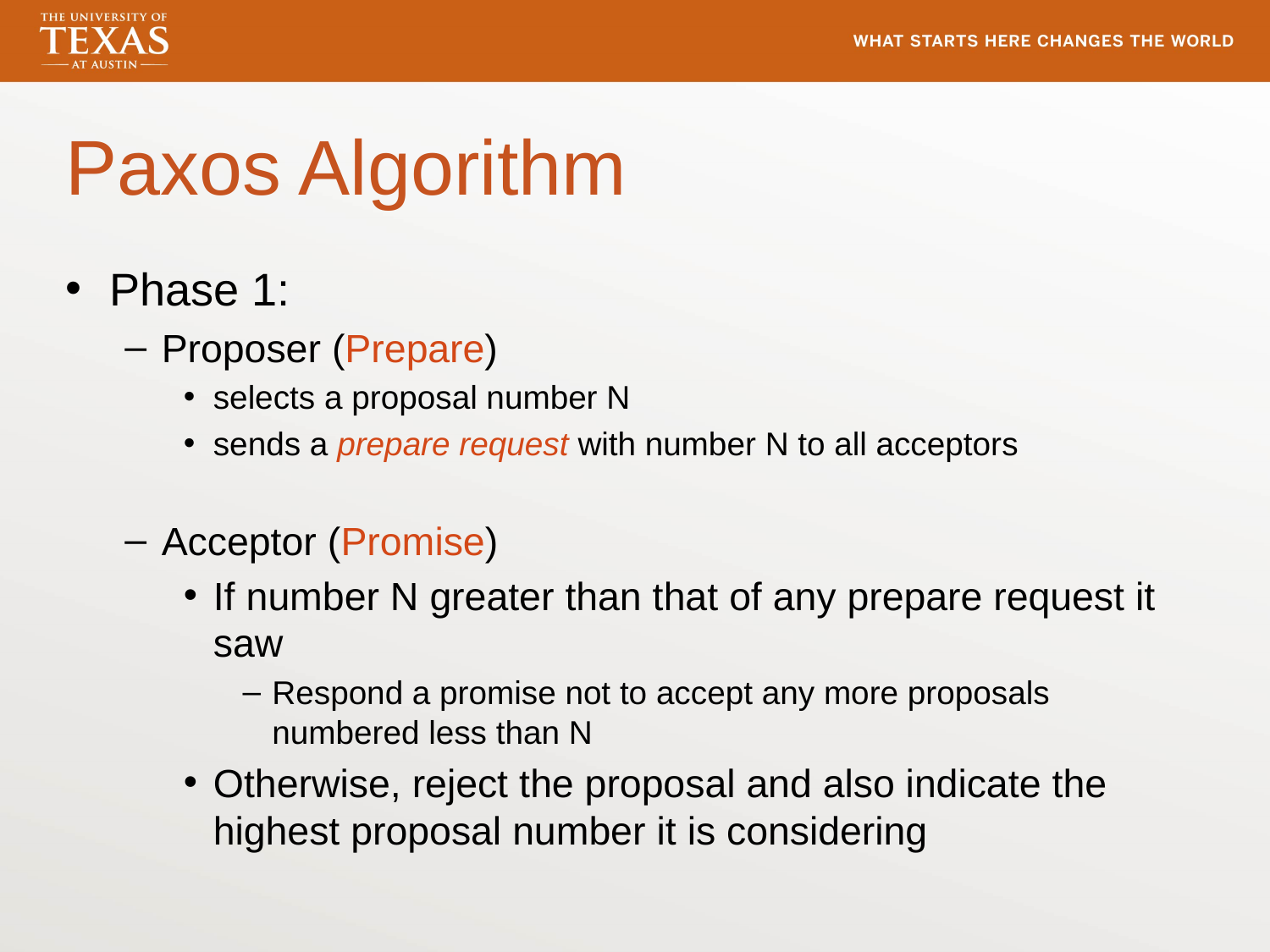

# Paxos Algorithm
Phase 1:
Proposer (Prepare)
selects a proposal number N
sends a prepare request with number N to all acceptors

Acceptor (Promise)
If number N greater than that of any prepare request it saw
Respond a promise not to accept any more proposals numbered less than N
Otherwise, reject the proposal and also indicate the highest proposal number it is considering